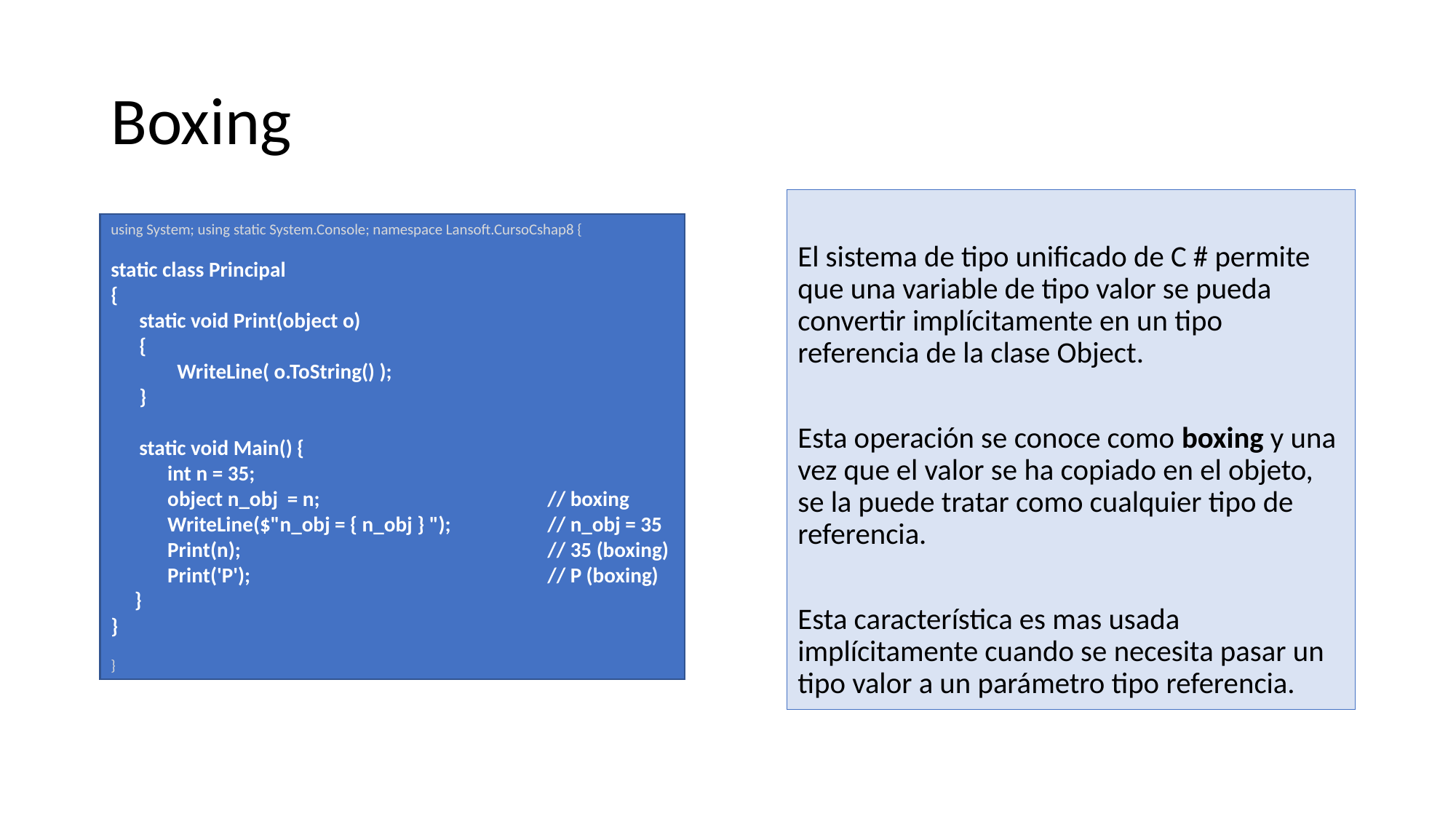

# Boxing

El sistema de tipo unificado de C # permite que una variable de tipo valor se pueda convertir implícitamente en un tipo referencia de la clase Object.

Esta operación se conoce como boxing y una vez que el valor se ha copiado en el objeto, se la puede tratar como cualquier tipo de referencia.

Esta característica es mas usada implícitamente cuando se necesita pasar un tipo valor a un parámetro tipo referencia.
using System; using static System.Console; namespace Lansoft.CursoCshap8 {

static class Principal
{
      static void Print(object o)
      {
              WriteLine( o.ToString() );
      }

      static void Main() {
            int n = 35;
            object n_obj  = n;			// boxing
            WriteLine($"n_obj = { n_obj } ");	// n_obj = 35
            Print(n);			// 35 (boxing)
            Print('P');			// P (boxing)
     }
}

}